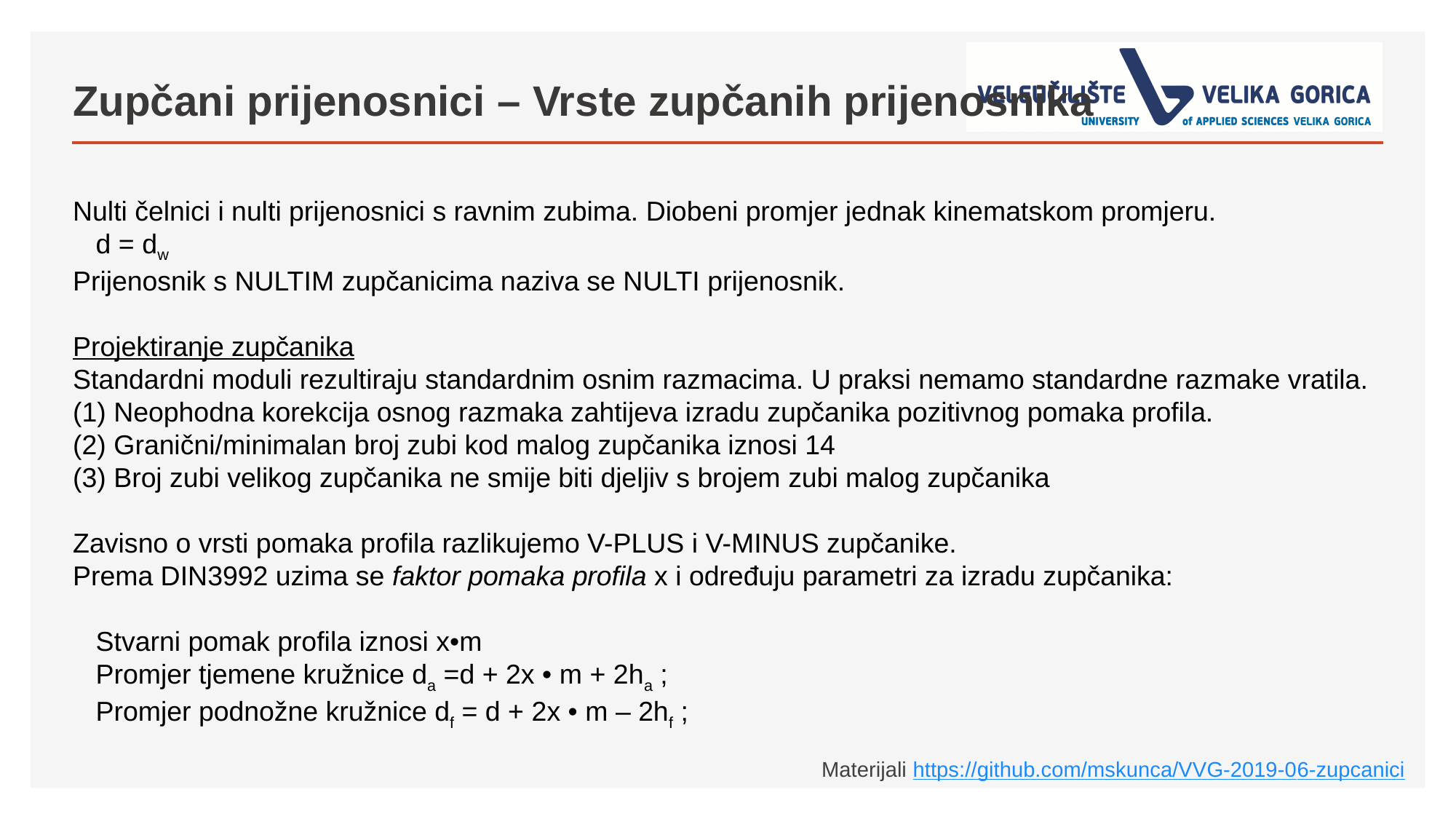

# Zupčani prijenosnici – Vrste zupčanih prijenosnika
Nulti čelnici i nulti prijenosnici s ravnim zubima. Diobeni promjer jednak kinematskom promjeru.
   d = dw
Prijenosnik s NULTIM zupčanicima naziva se NULTI prijenosnik.

Projektiranje zupčanika
Standardni moduli rezultiraju standardnim osnim razmacima. U praksi nemamo standardne razmake vratila.
(1) Neophodna korekcija osnog razmaka zahtijeva izradu zupčanika pozitivnog pomaka profila.
(2) Granični/minimalan broj zubi kod malog zupčanika iznosi 14
(3) Broj zubi velikog zupčanika ne smije biti djeljiv s brojem zubi malog zupčanika

Zavisno o vrsti pomaka profila razlikujemo V-PLUS i V-MINUS zupčanike.
Prema DIN3992 uzima se faktor pomaka profila x i određuju parametri za izradu zupčanika:

   Stvarni pomak profila iznosi x•m
   Promjer tjemene kružnice da =d + 2x • m + 2ha ;
   Promjer podnožne kružnice df = d + 2x • m – 2hf ;